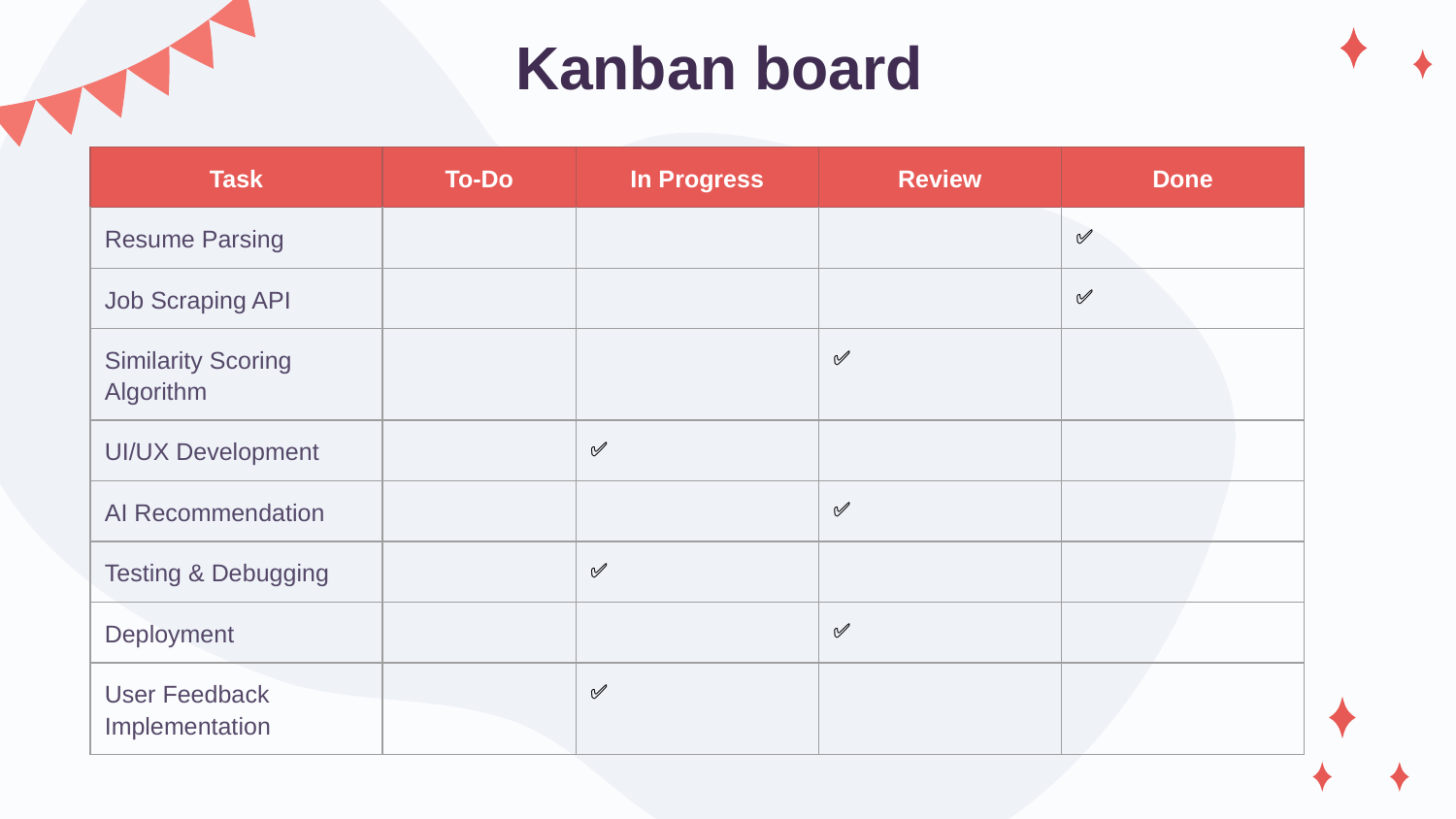

# Kanban board
| Task | To-Do | In Progress | Review | Done |
| --- | --- | --- | --- | --- |
| Resume Parsing |  |  |  | ✅ |
| Job Scraping API |  |  |  | ✅ |
| Similarity Scoring Algorithm |  |  | ✅ |  |
| UI/UX Development |  | ✅ |  |  |
| AI Recommendation |  |  | ✅ |  |
| Testing & Debugging |  | ✅ |  |  |
| Deployment |  |  | ✅ |  |
| User Feedback Implementation |  | ✅ |  |  |